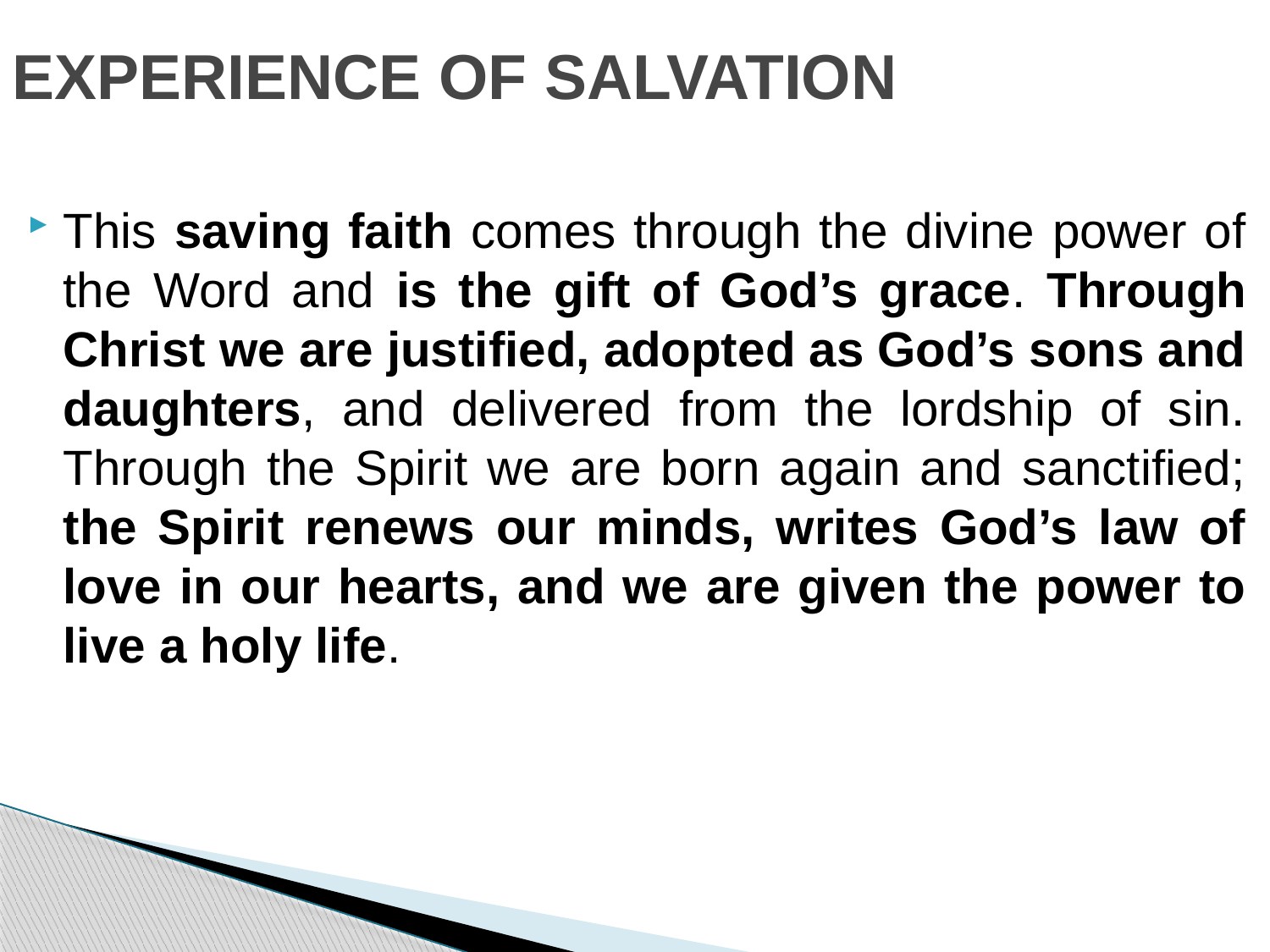

# EXPERIENCE OF SALVATION

This saving faith comes through the divine power of the Word and is the gift of God’s grace. Through Christ we are justified, adopted as God’s sons and daughters, and delivered from the lordship of sin. Through the Spirit we are born again and sanctified; the Spirit renews our minds, writes God’s law of love in our hearts, and we are given the power to live a holy life.